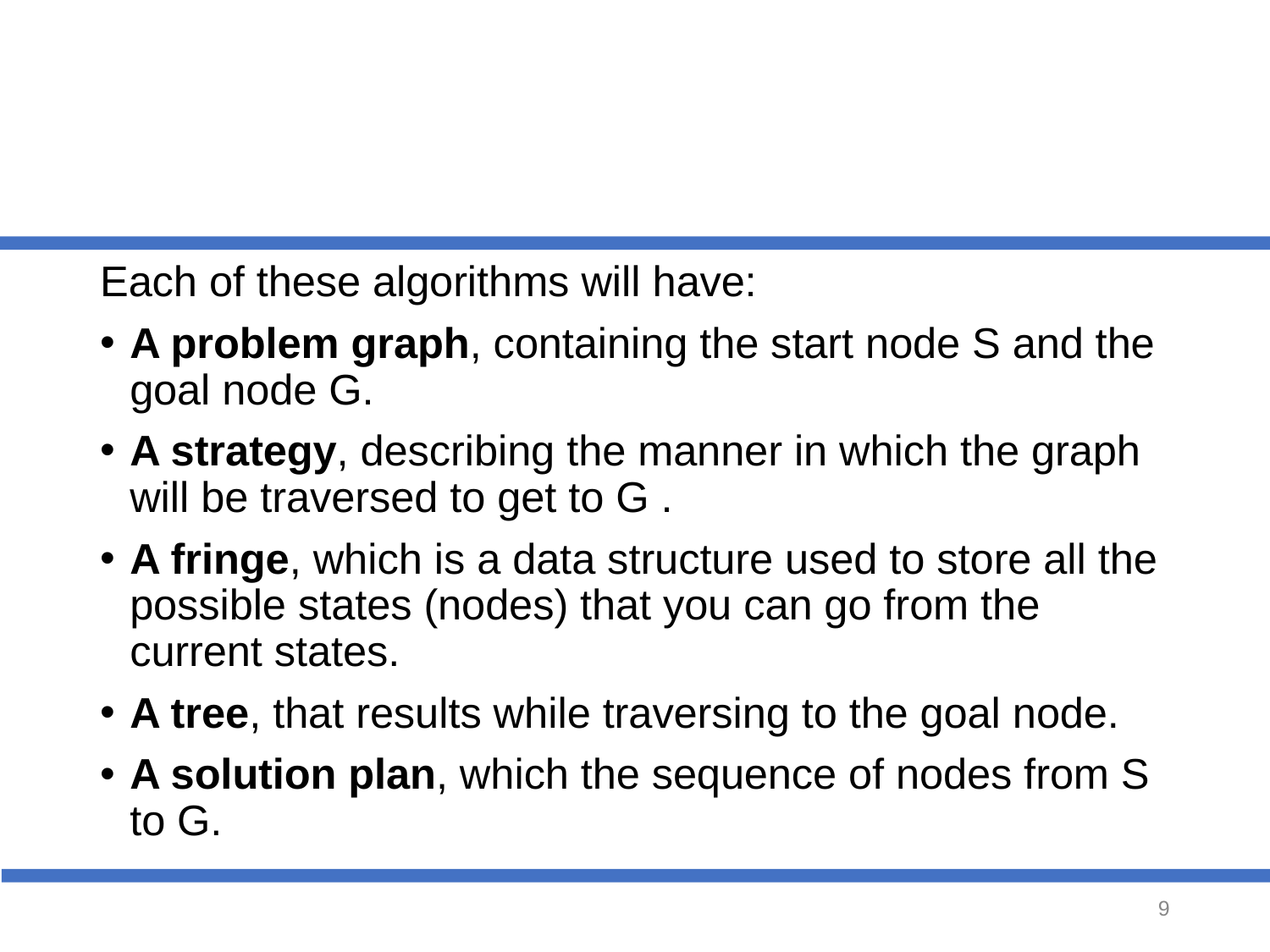

#
Each of these algorithms will have:
A problem graph, containing the start node S and the goal node G.
A strategy, describing the manner in which the graph will be traversed to get to G .
A fringe, which is a data structure used to store all the possible states (nodes) that you can go from the current states.
A tree, that results while traversing to the goal node.
A solution plan, which the sequence of nodes from S to G.
9